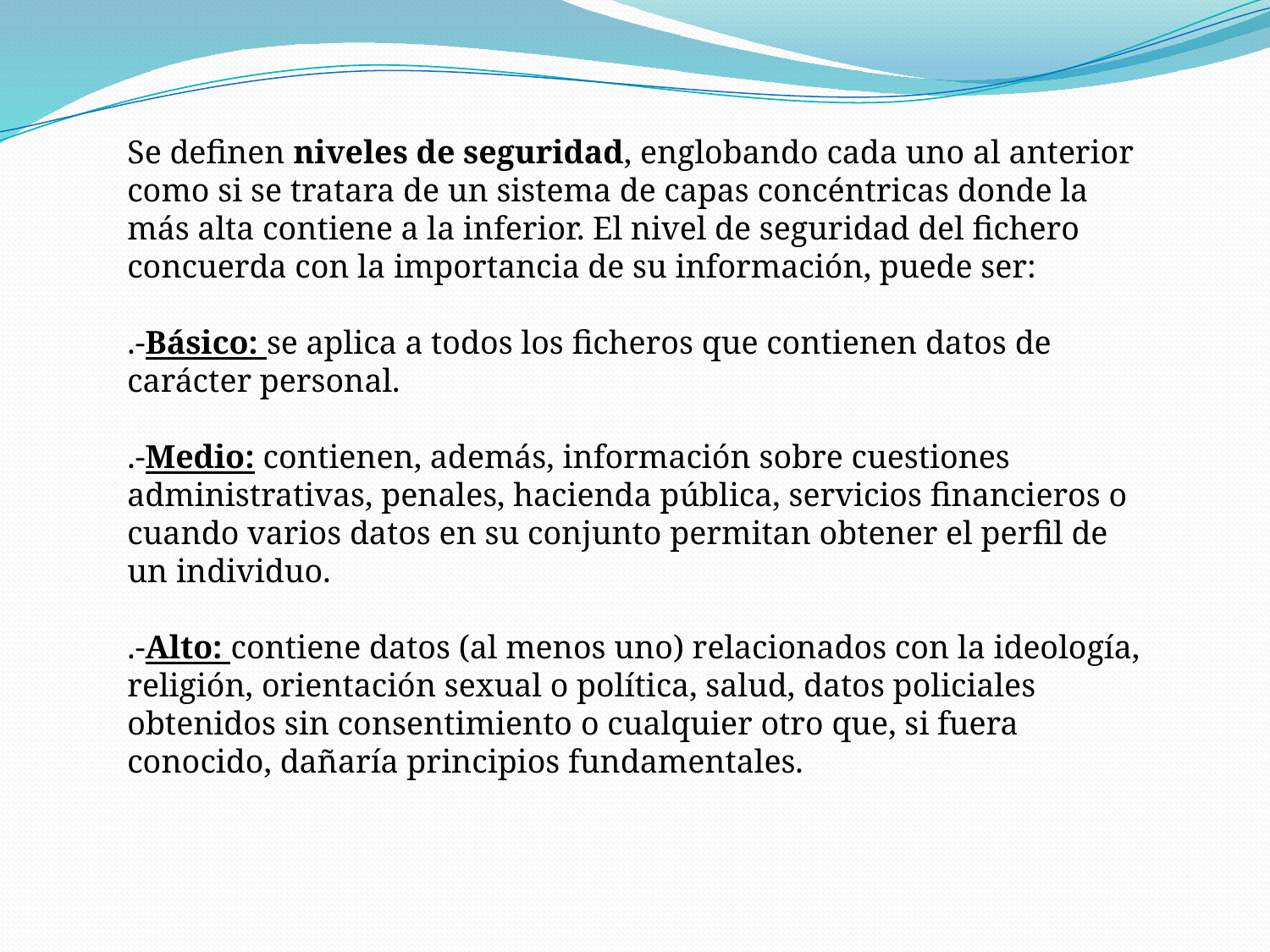

Se definen niveles de seguridad, englobando cada uno al anterior como si se tratara de un sistema de capas concéntricas donde la más alta contiene a la inferior. El nivel de seguridad del fichero concuerda con la importancia de su información, puede ser:
.-Básico: se aplica a todos los ficheros que contienen datos de carácter personal.
.-Medio: contienen, además, información sobre cuestiones administrativas, penales, hacienda pública, servicios financieros o cuando varios datos en su conjunto permitan obtener el perfil de un individuo.
.-Alto: contiene datos (al menos uno) relacionados con la ideología, religión, orientación sexual o política, salud, datos policiales obtenidos sin consentimiento o cualquier otro que, si fuera conocido, dañaría principios fundamentales.